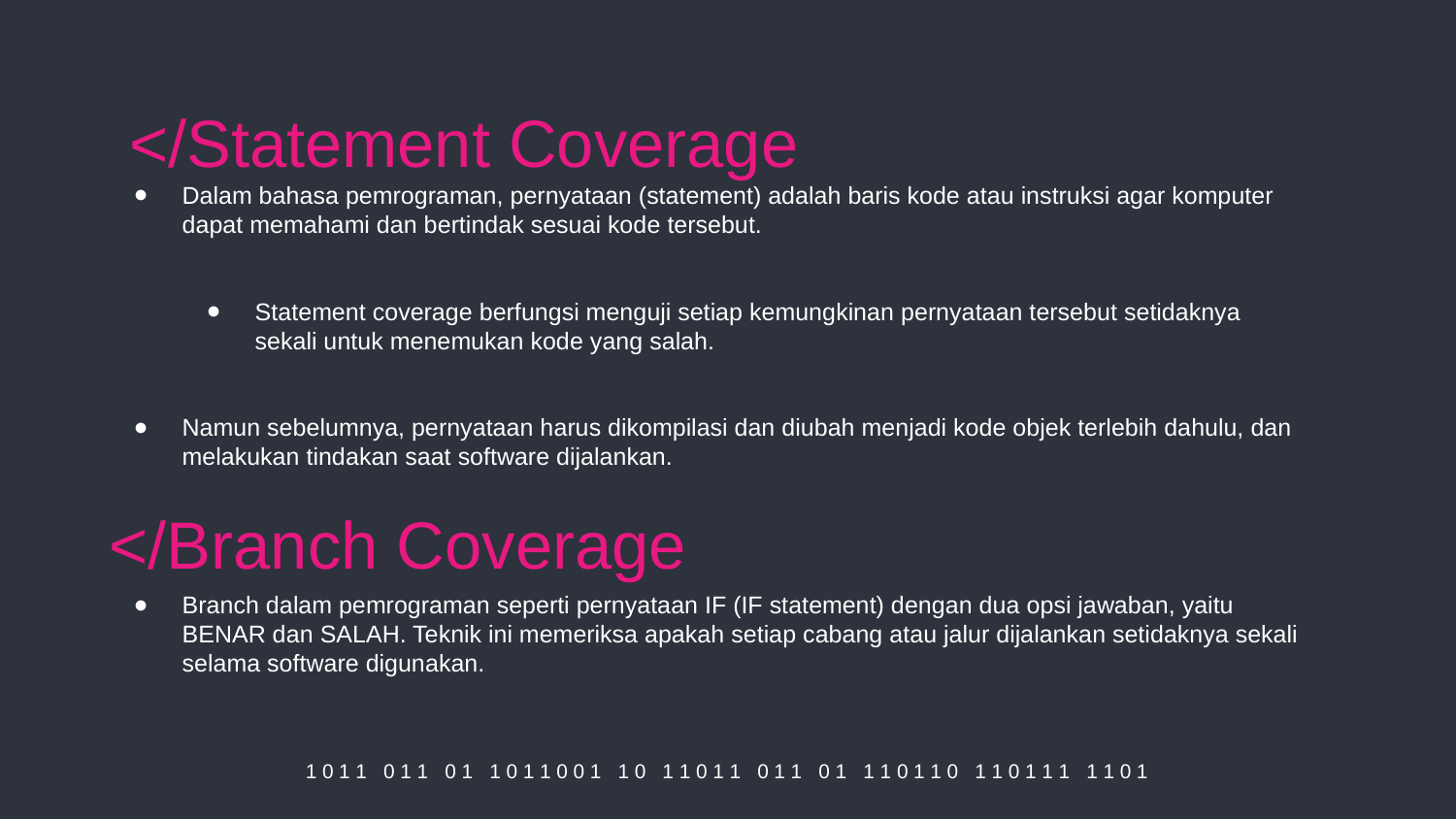

# </Statement Coverage
Dalam bahasa pemrograman, pernyataan (statement) adalah baris kode atau instruksi agar komputer dapat memahami dan bertindak sesuai kode tersebut.

Statement coverage berfungsi menguji setiap kemungkinan pernyataan tersebut setidaknya sekali untuk menemukan kode yang salah.

Namun sebelumnya, pernyataan harus dikompilasi dan diubah menjadi kode objek terlebih dahulu, dan melakukan tindakan saat software dijalankan.

</Branch Coverage
Branch dalam pemrograman seperti pernyataan IF (IF statement) dengan dua opsi jawaban, yaitu BENAR dan SALAH. Teknik ini memeriksa apakah setiap cabang atau jalur dijalankan setidaknya sekali selama software digunakan.